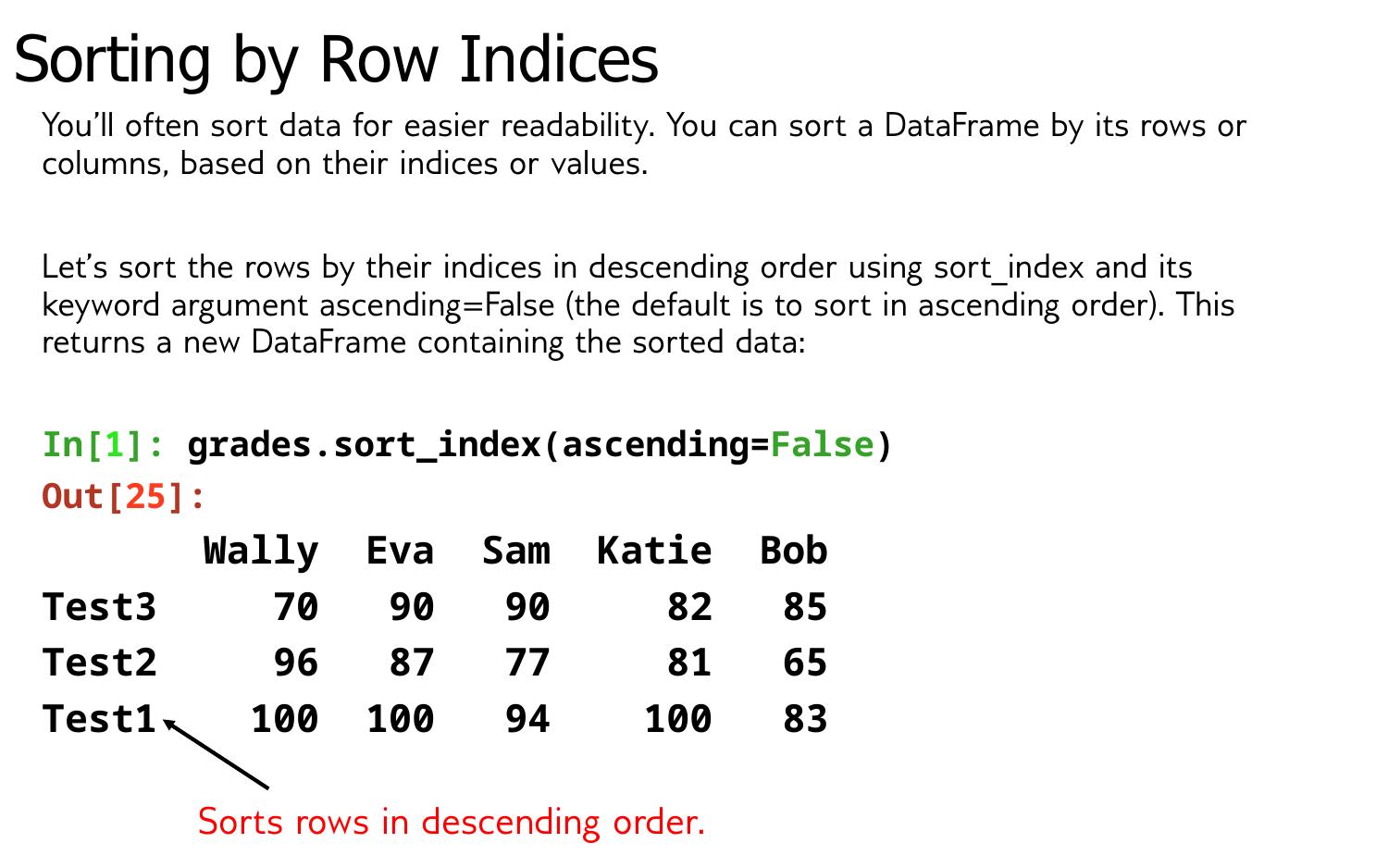

# Sorting by Row Indices
You’ll often sort data for easier readability. You can sort a DataFrame by its rows or columns, based on their indices or values.

Let’s sort the rows by their indices in descending order using sort_index and its keyword argument ascending=False (the default is to sort in ascending order). This returns a new DataFrame containing the sorted data:

In[1]: grades.sort_index(ascending=False)
Out[25]:
       Wally  Eva  Sam  Katie  Bob
Test3     70   90   90     82   85
Test2     96   87   77     81   65
Test1    100  100   94    100   83

Sorts rows in descending order.